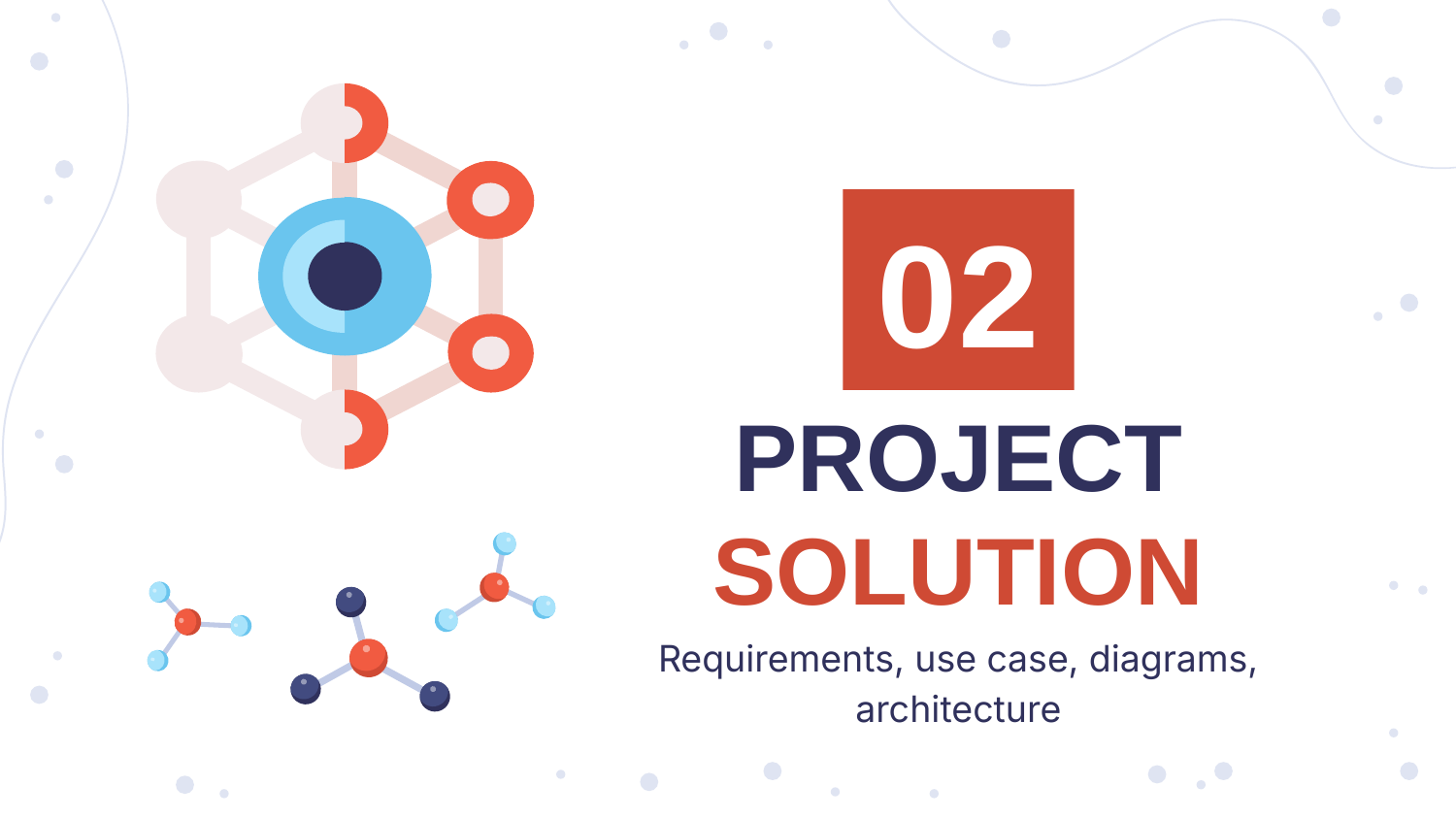

02
# PROJECT SOLUTION

Requirements, use case, diagrams, architecture